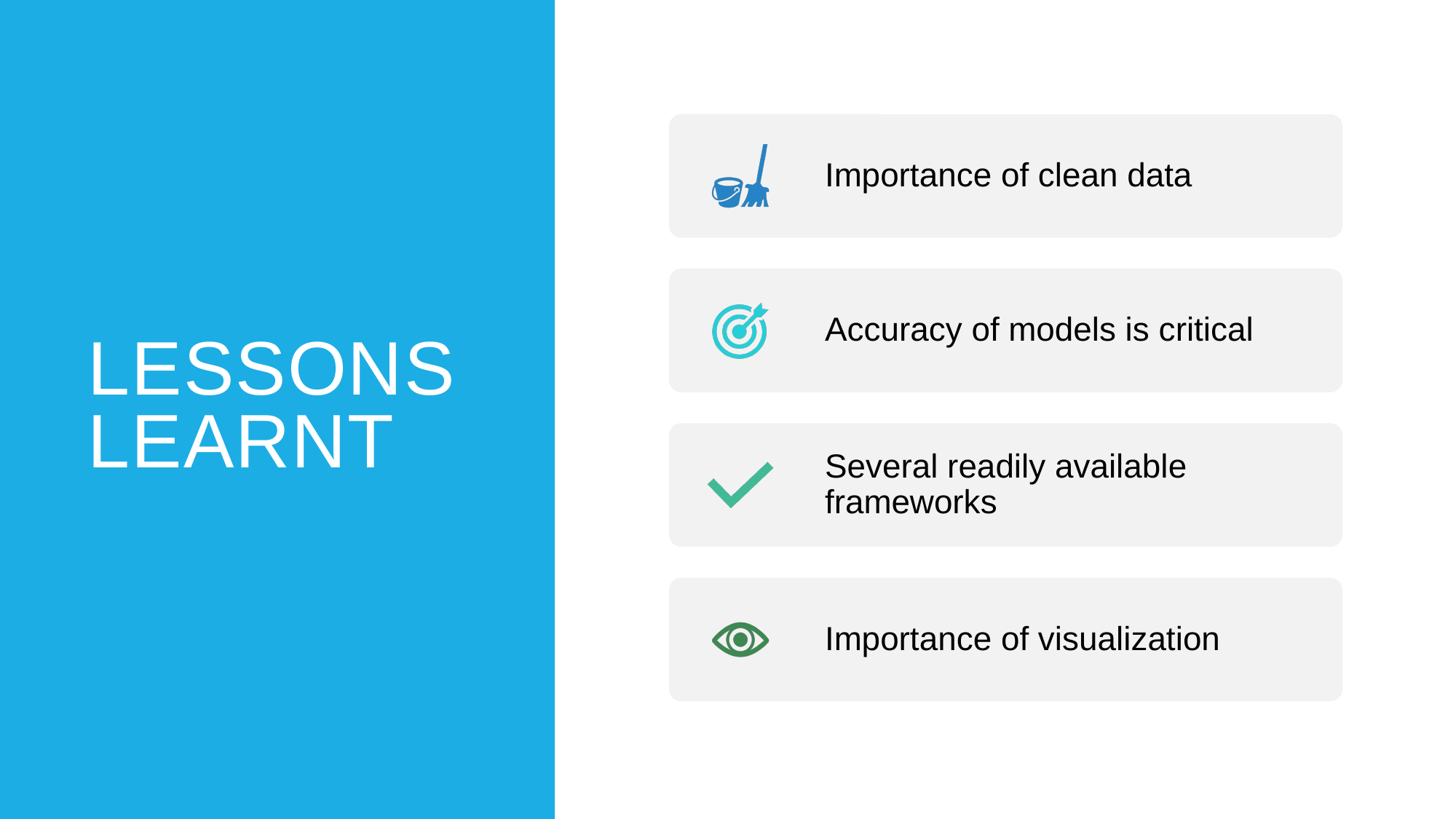

# Lessons Learnt
Importance of clean data
Accuracy of models is critical
Several readily available frameworks
Importance of visualization